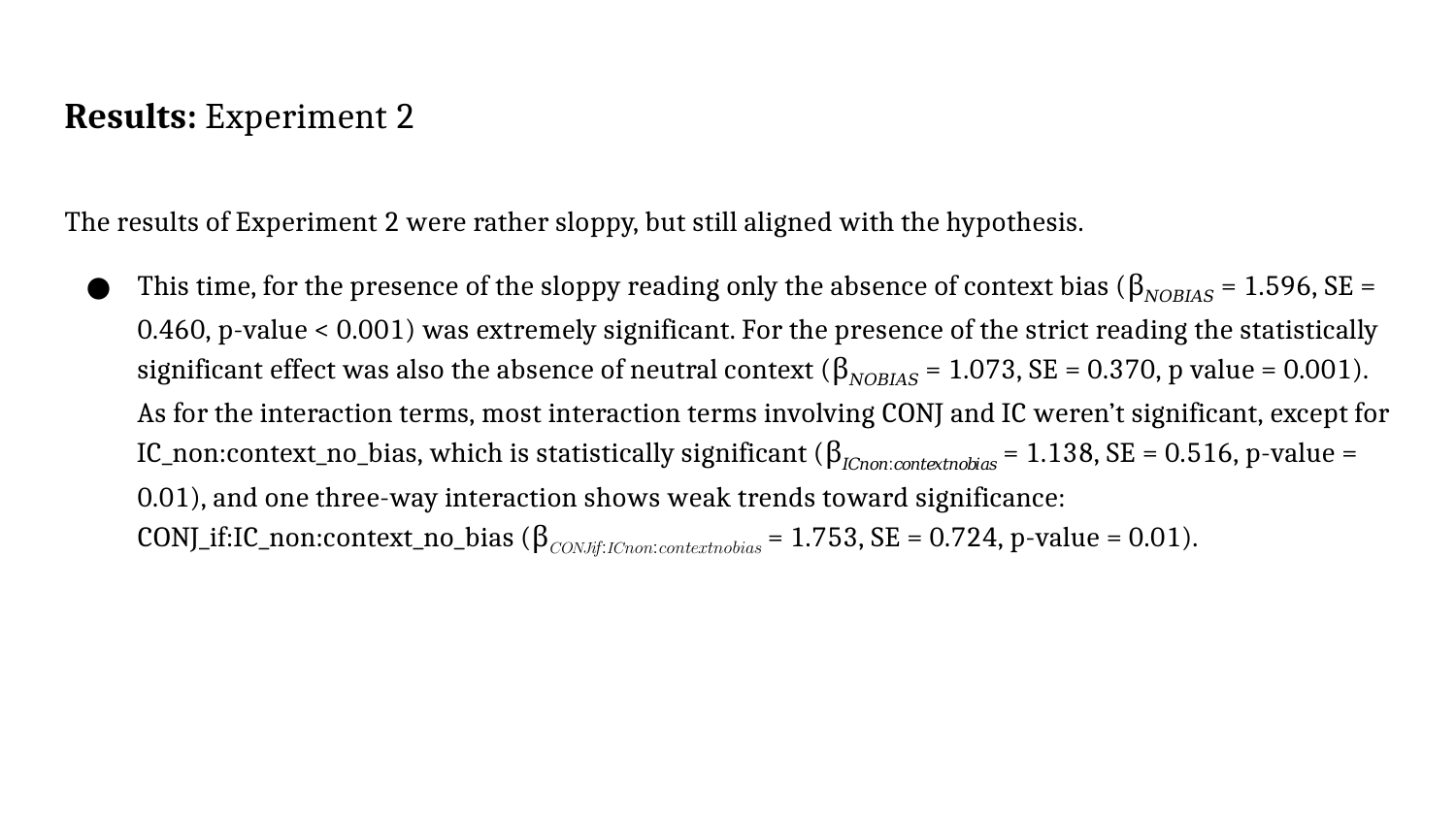

# Results: Experiment 2
The results of Experiment 2 were rather sloppy, but still aligned with the hypothesis.
This time, for the presence of the sloppy reading only the absence of context bias (β𝑁𝑂𝐵𝐼𝐴𝑆 = 1.596, SE = 0.460, p-value < 0.001) was extremely significant. For the presence of the strict reading the statistically significant effect was also the absence of neutral context (β𝑁𝑂𝐵𝐼𝐴𝑆 = 1.073, SE = 0.370, p value = 0.001). As for the interaction terms, most interaction terms involving CONJ and IC weren’t significant, except for IC_non:context_no_bias, which is statistically significant (β𝐼𝐶𝑛𝑜𝑛∶𝑐𝑜𝑛𝑡𝑒𝑥𝑡𝑛𝑜𝑏𝑖𝑎𝑠 = 1.138, SE = 0.516, p-value = 0.01), and one three-way interaction shows weak trends toward significance: CONJ_if:IC_non:context_no_bias (β𝐶𝑂𝑁𝐽𝑖𝑓∶𝐼𝐶𝑛𝑜𝑛∶𝑐𝑜𝑛𝑡𝑒𝑥𝑡𝑛𝑜𝑏𝑖𝑎𝑠 = 1.753, SE = 0.724, p-value = 0.01).